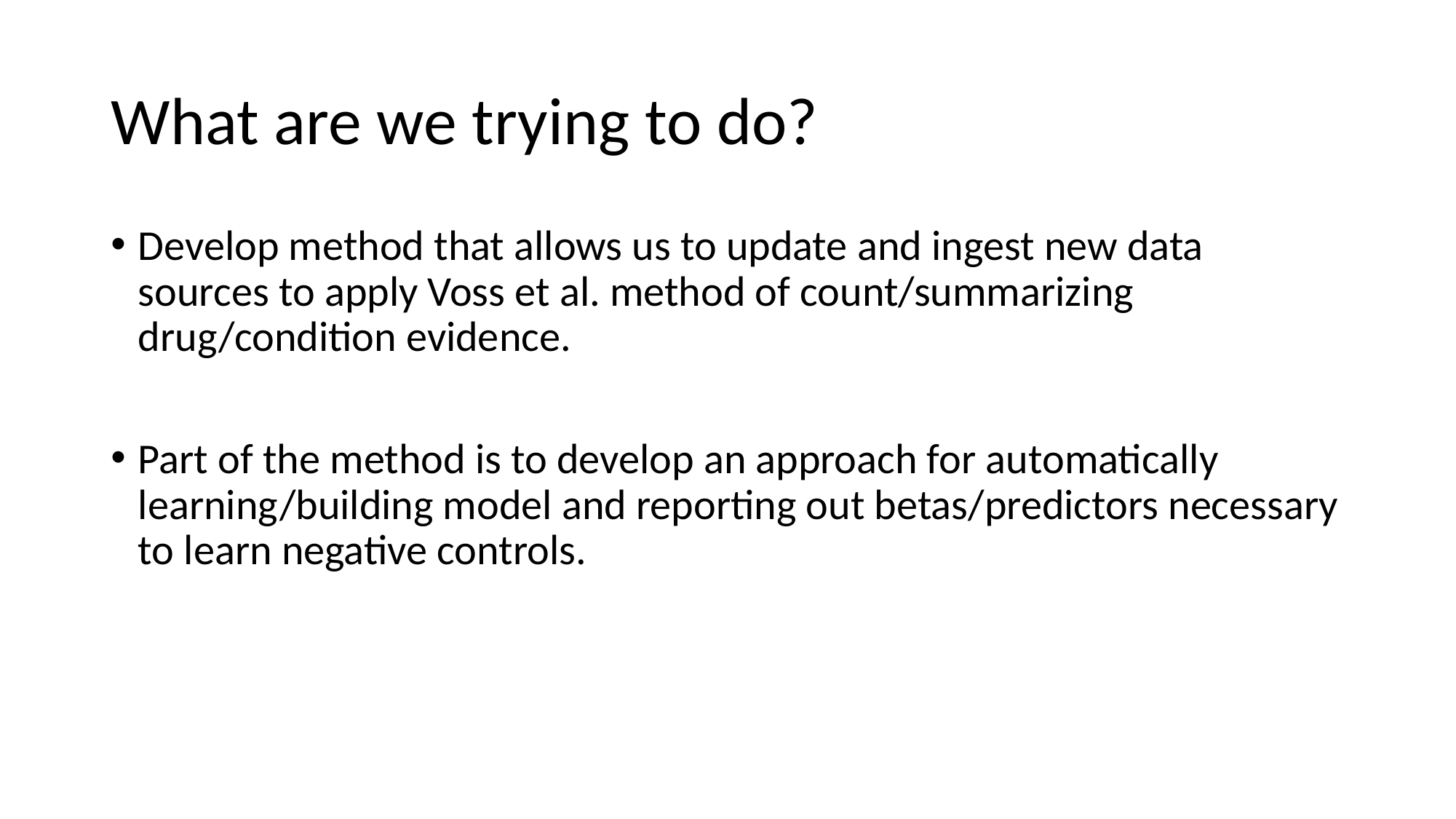

# What are we trying to do?
Develop method that allows us to update and ingest new data sources to apply Voss et al. method of count/summarizing drug/condition evidence.

Part of the method is to develop an approach for automatically learning/building model and reporting out betas/predictors necessary to learn negative controls.